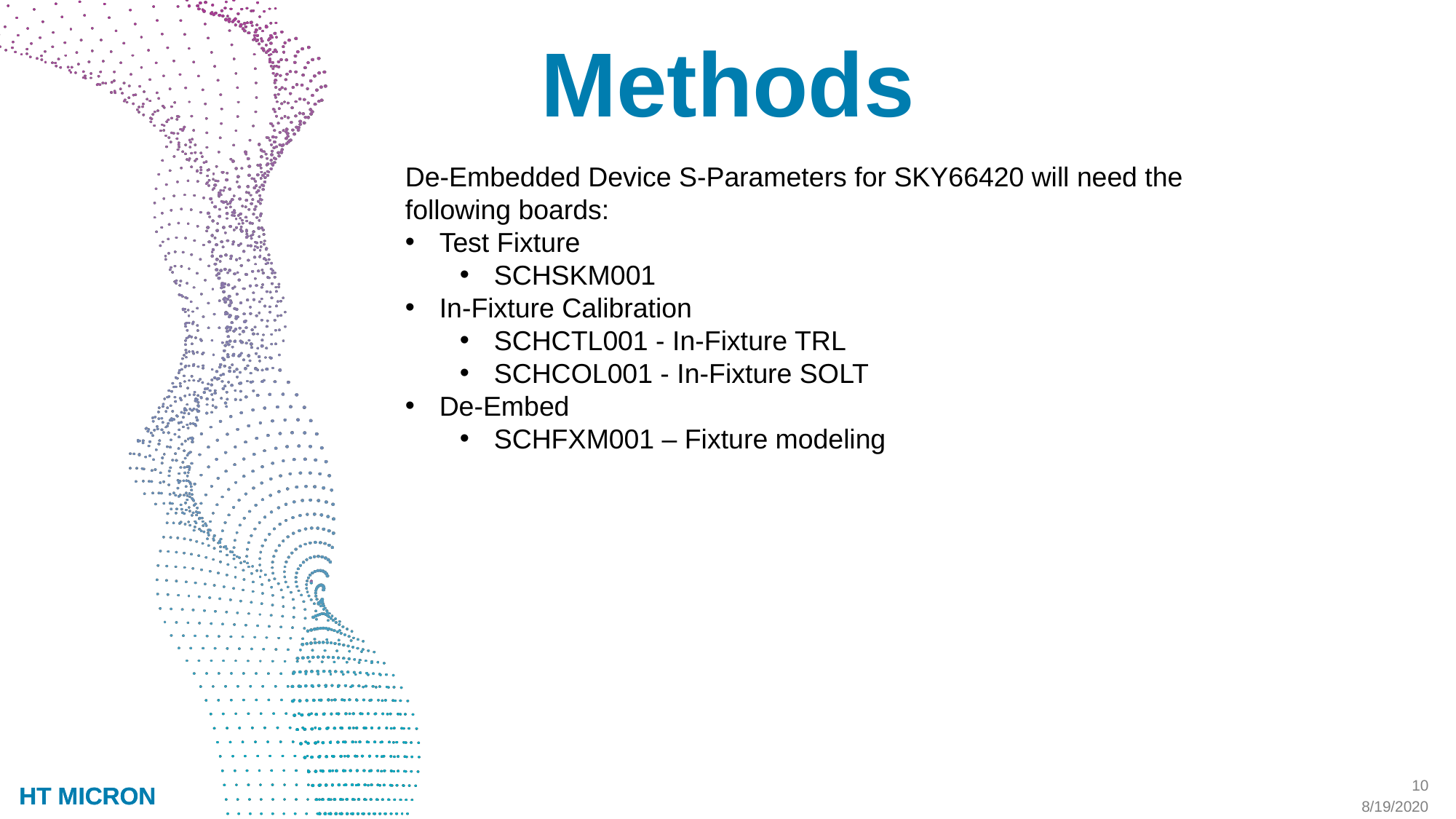

Methods
De-Embedded Device S-Parameters for SKY66420 will need the following boards:
Test Fixture
SCHSKM001
In-Fixture Calibration
SCHCTL001 - In-Fixture TRL
SCHCOL001 - In-Fixture SOLT
De-Embed
SCHFXM001 – Fixture modeling

10
8/19/2020